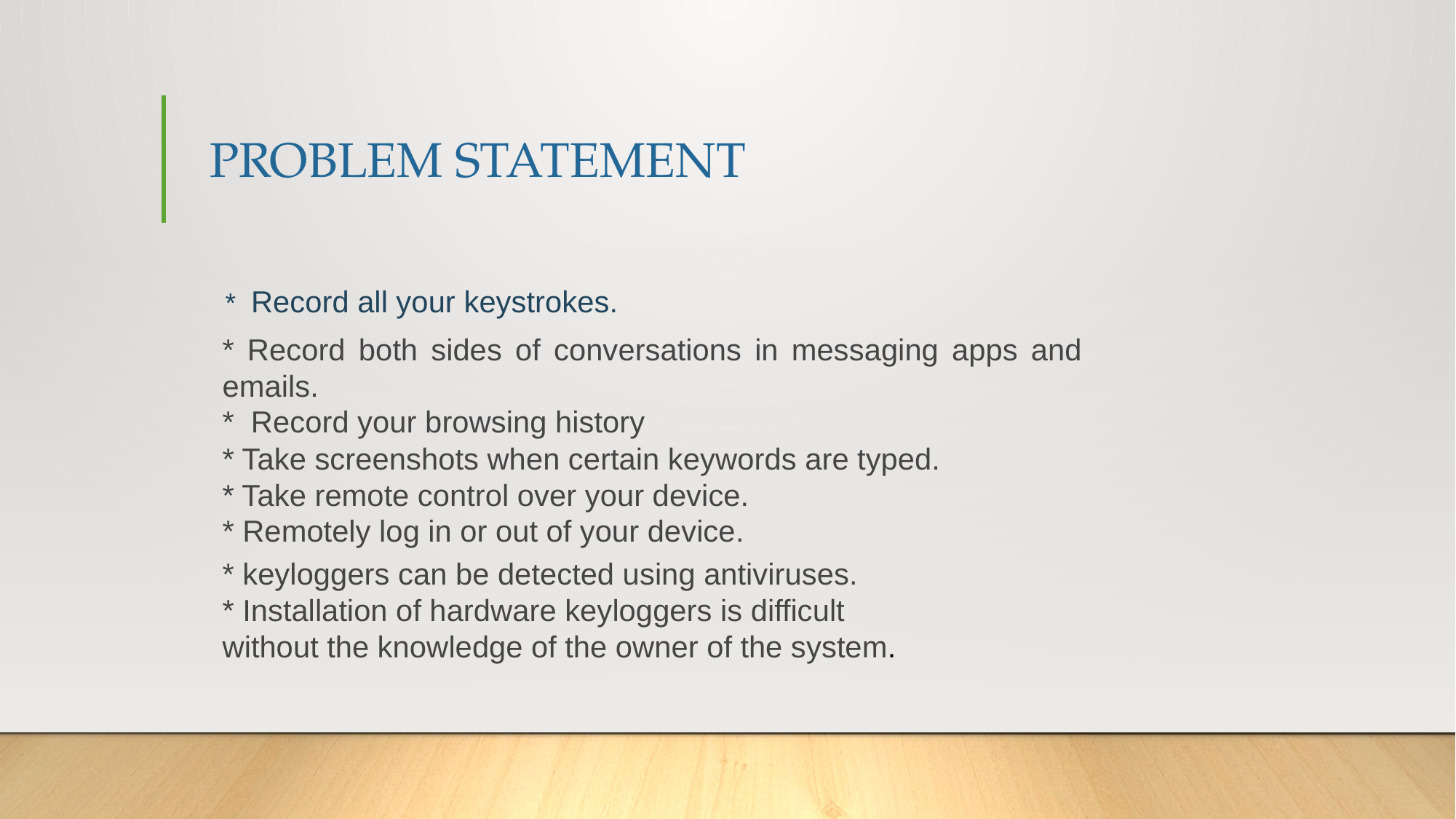

# PROBLEM STATEMENT
  *  Record all your keystrokes.
* Record both sides of conversations in messaging apps and emails.
*  Record your browsing history
* Take screenshots when certain keywords are typed.
* Take remote control over your device.
* Remotely log in or out of your device.
* keyloggers can be detected using antiviruses.
* Installation of hardware keyloggers is difficult      without the knowledge of the owner of the system.